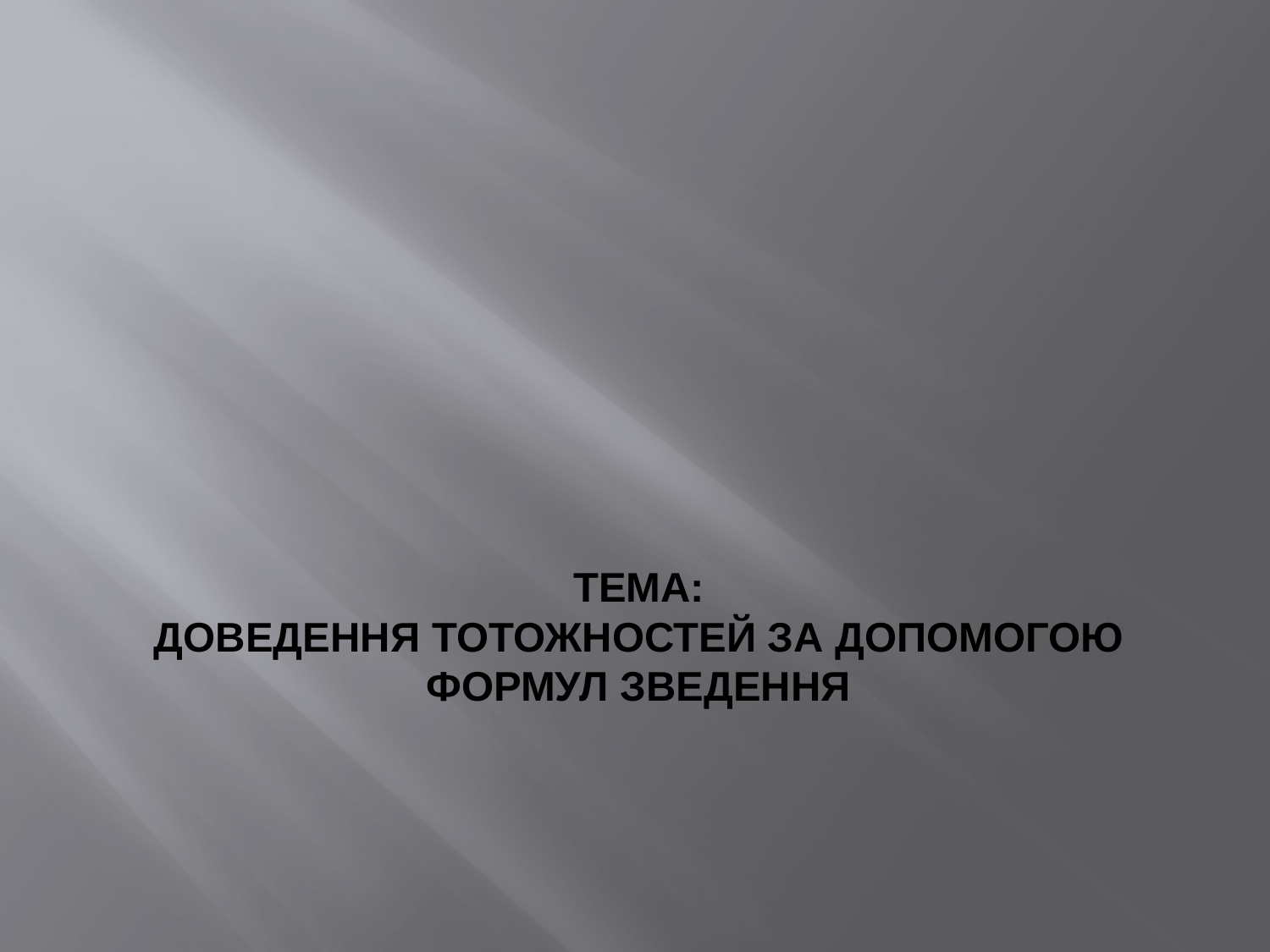

# Тема: Доведення тотожностей за допомогою формул зведення